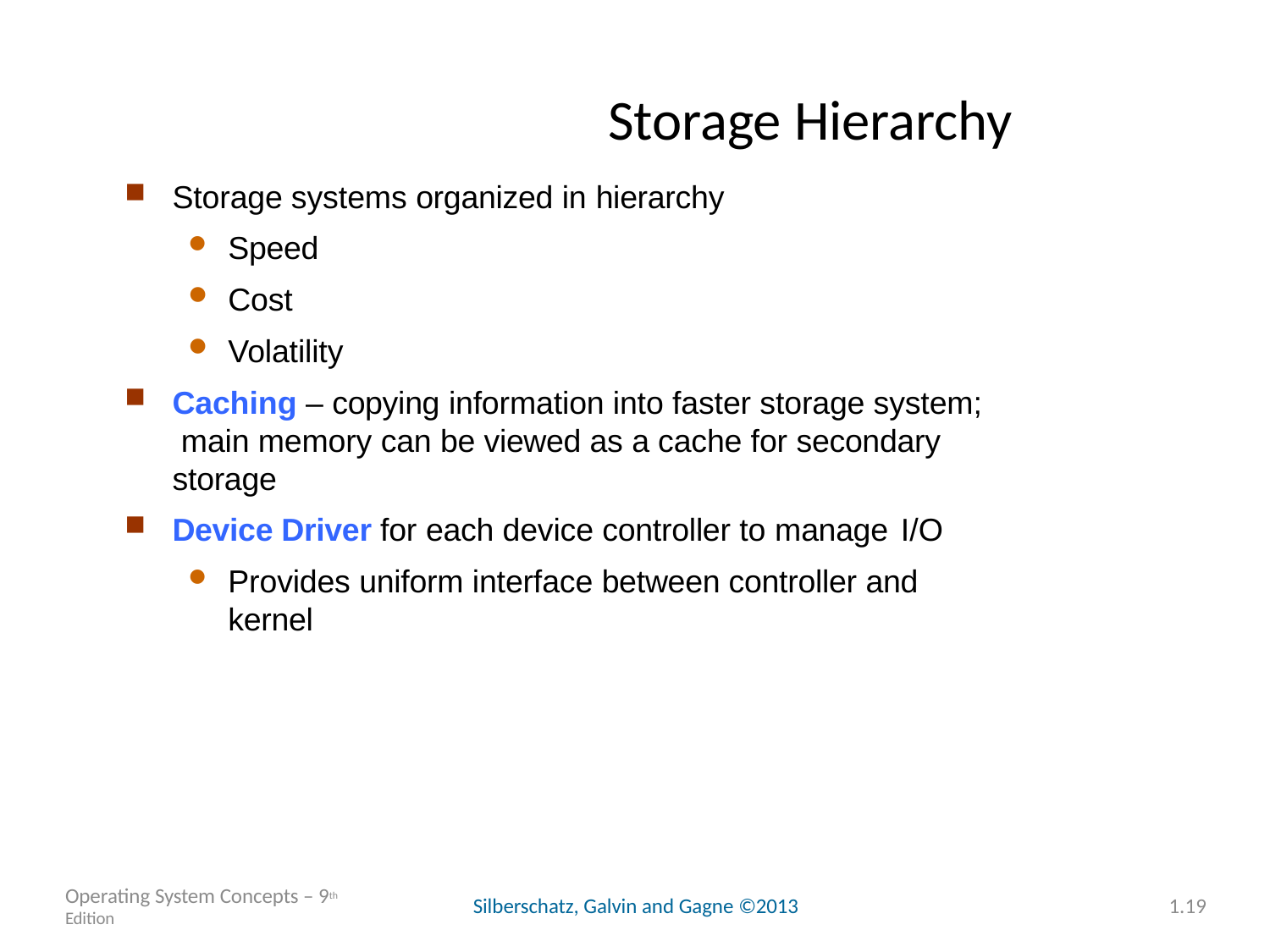

# Storage Hierarchy
Storage systems organized in hierarchy
Speed
Cost
Volatility
Caching – copying information into faster storage system;  main memory can be viewed as a cache for secondary  storage
Device Driver for each device controller to manage I/O
Provides uniform interface between controller and  kernel
Operating System Concepts – 9th Edition
Silberschatz, Galvin and Gagne ©2013
1.19